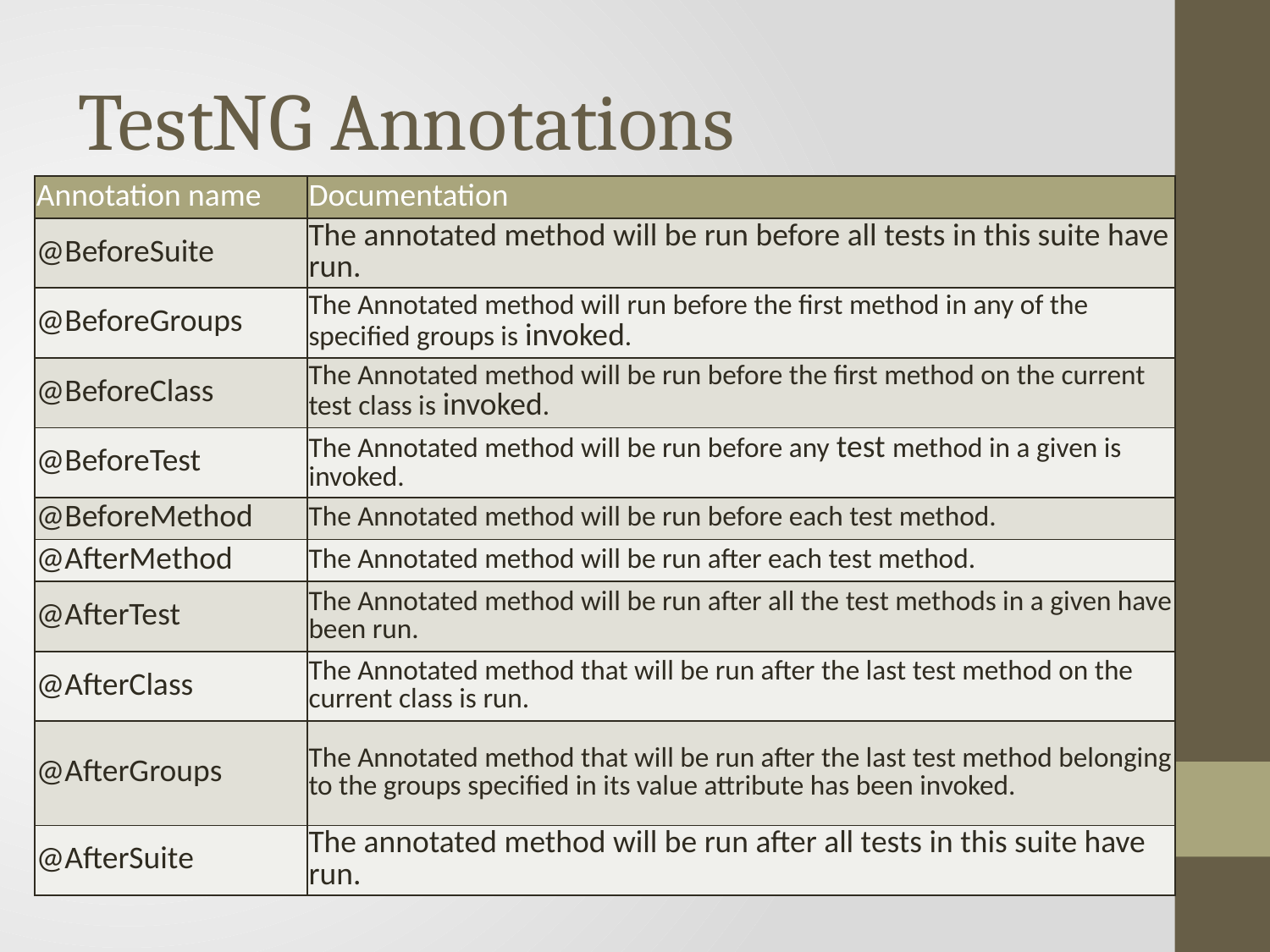

# TestNG Annotations
| Annotation name | Documentation |
| --- | --- |
| @BeforeSuite | The annotated method will be run before all tests in this suite have run. |
| @BeforeGroups | The Annotated method will run before the first method in any of the specified groups is invoked. |
| @BeforeClass | The Annotated method will be run before the first method on the current test class is invoked. |
| @BeforeTest | The Annotated method will be run before any test method in a given is invoked. |
| @BeforeMethod | The Annotated method will be run before each test method. |
| @AfterMethod | The Annotated method will be run after each test method. |
| @AfterTest | The Annotated method will be run after all the test methods in a given have been run. |
| @AfterClass | The Annotated method that will be run after the last test method on the current class is run. |
| @AfterGroups | The Annotated method that will be run after the last test method belonging to the groups specified in its value attribute has been invoked. |
| @AfterSuite | The annotated method will be run after all tests in this suite have run. |